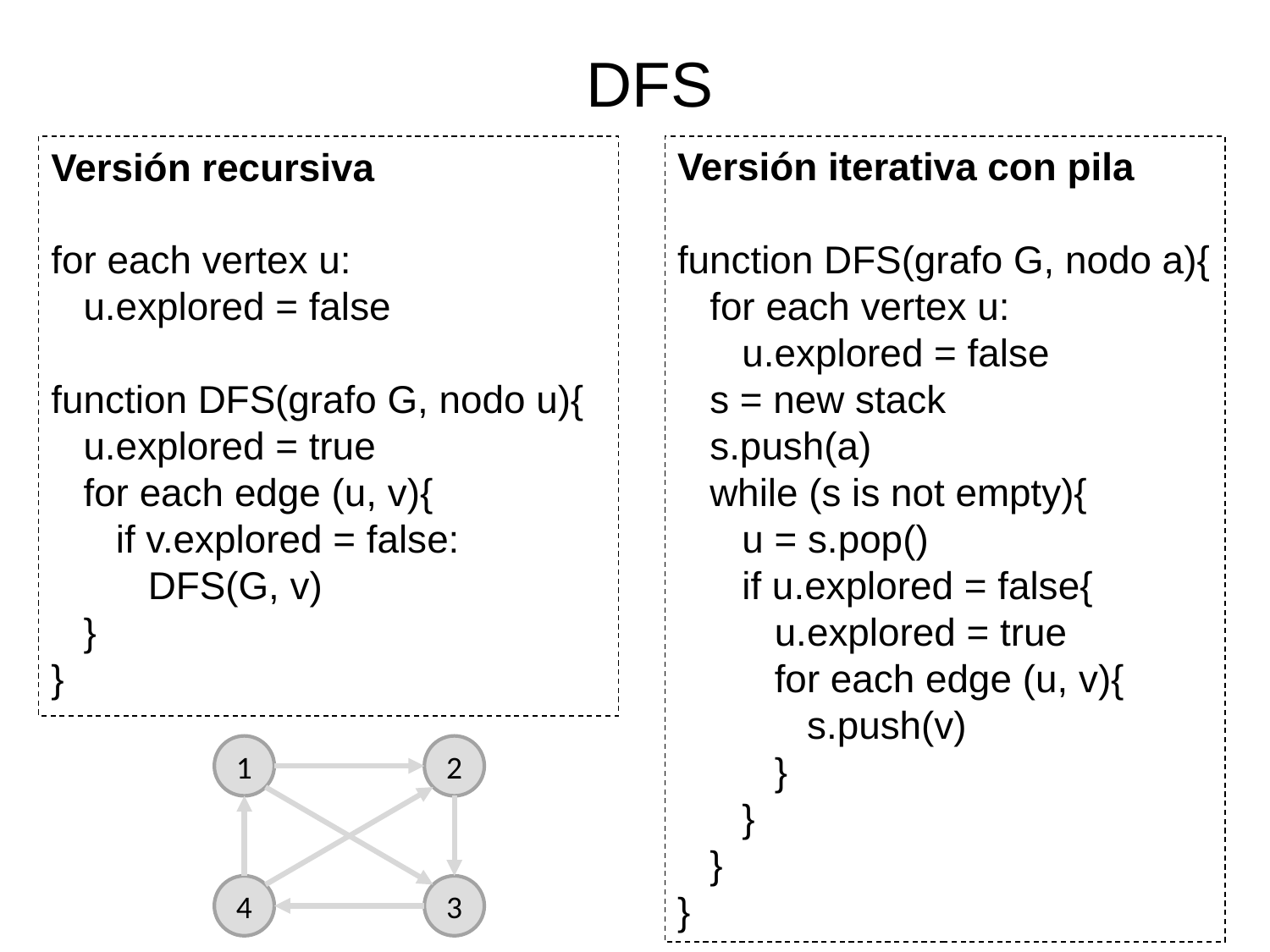

DFS
Versión recursiva

for each vertex u:
   u.explored = false

function DFS(grafo G, nodo u){
   u.explored = true
   for each edge (u, v){
      if v.explored = false:
         DFS(G, v)
   }
}
Versión iterativa con pila

function DFS(grafo G, nodo a){
   for each vertex u:
      u.explored = false
   s = new stack
   s.push(a)
   while (s is not empty){
      u = s.pop()
      if u.explored = false{
         u.explored = true
         for each edge (u, v){
            s.push(v)
         }
      }
   }
}

1
2
4
3